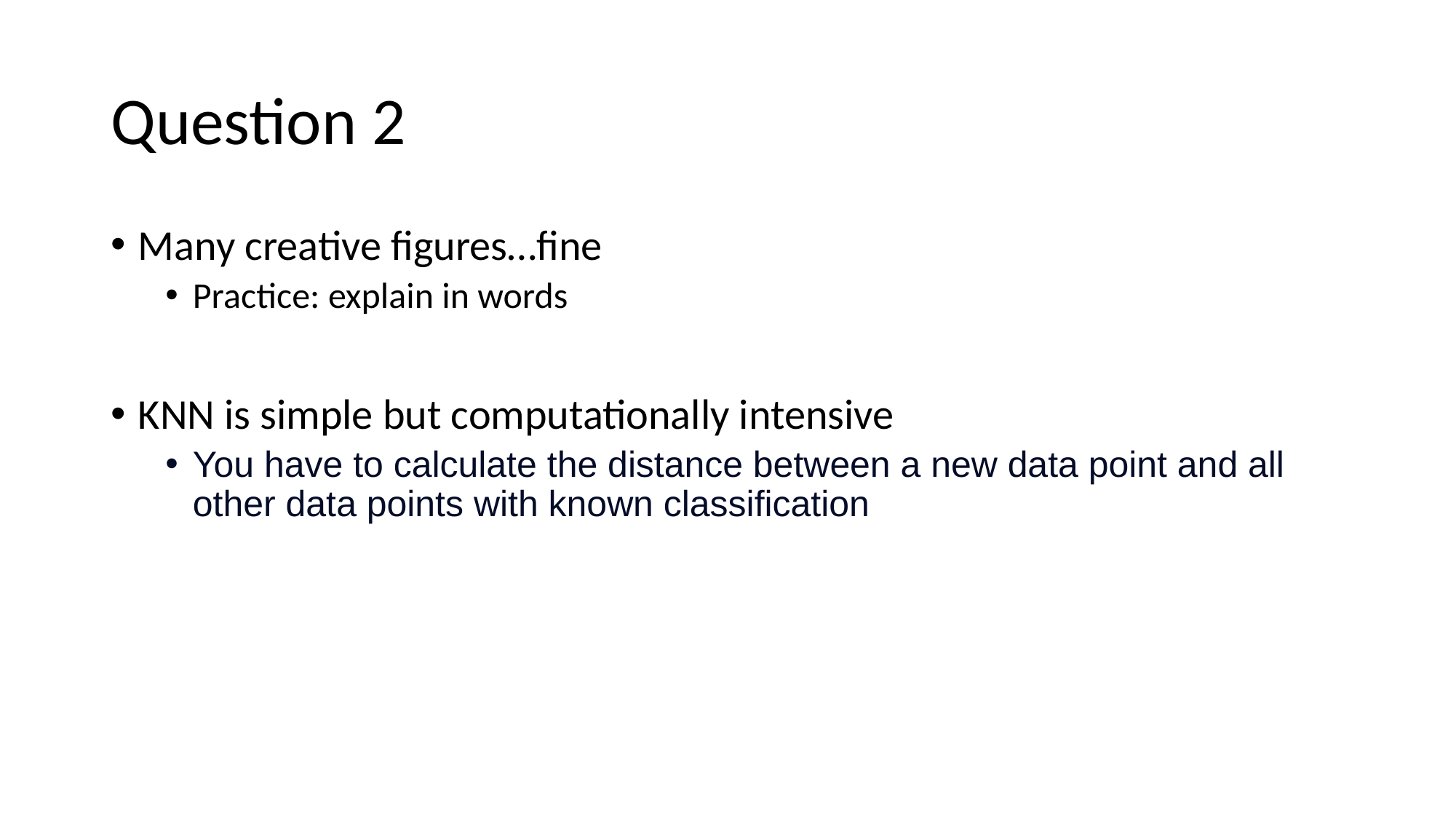

# Question 2
Many creative figures…fine
Practice: explain in words

KNN is simple but computationally intensive
You have to calculate the distance between a new data point and all other data points with known classification